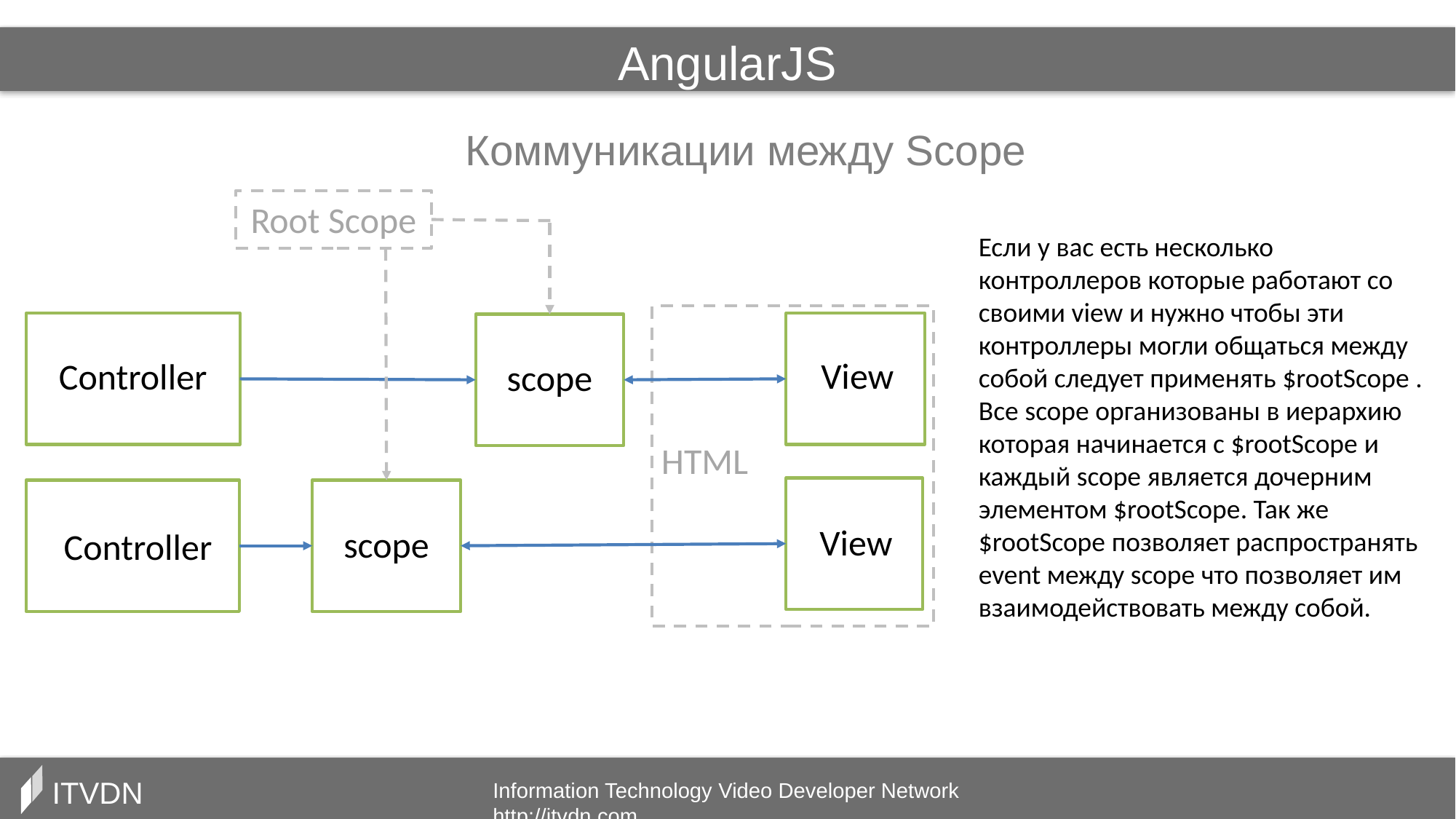

AngularJS
Коммуникации между Scope

Root Scope

Controller
scope
HTML

scope
Controller
Если у вас есть несколько контроллеров которые работают со своими view и нужно чтобы эти контроллеры могли общаться между собой следует применять $rootScope .
Все scope организованы в иерархию которая начинается с $rootScope и каждый scope является дочерним элементом $rootScope. Так же $rootScope позволяет распространять event между scope что позволяет им взаимодействовать между собой.

View
View
View
View

ITVDN
Information Technology Video Developer Network                                                       http://itvdn.com